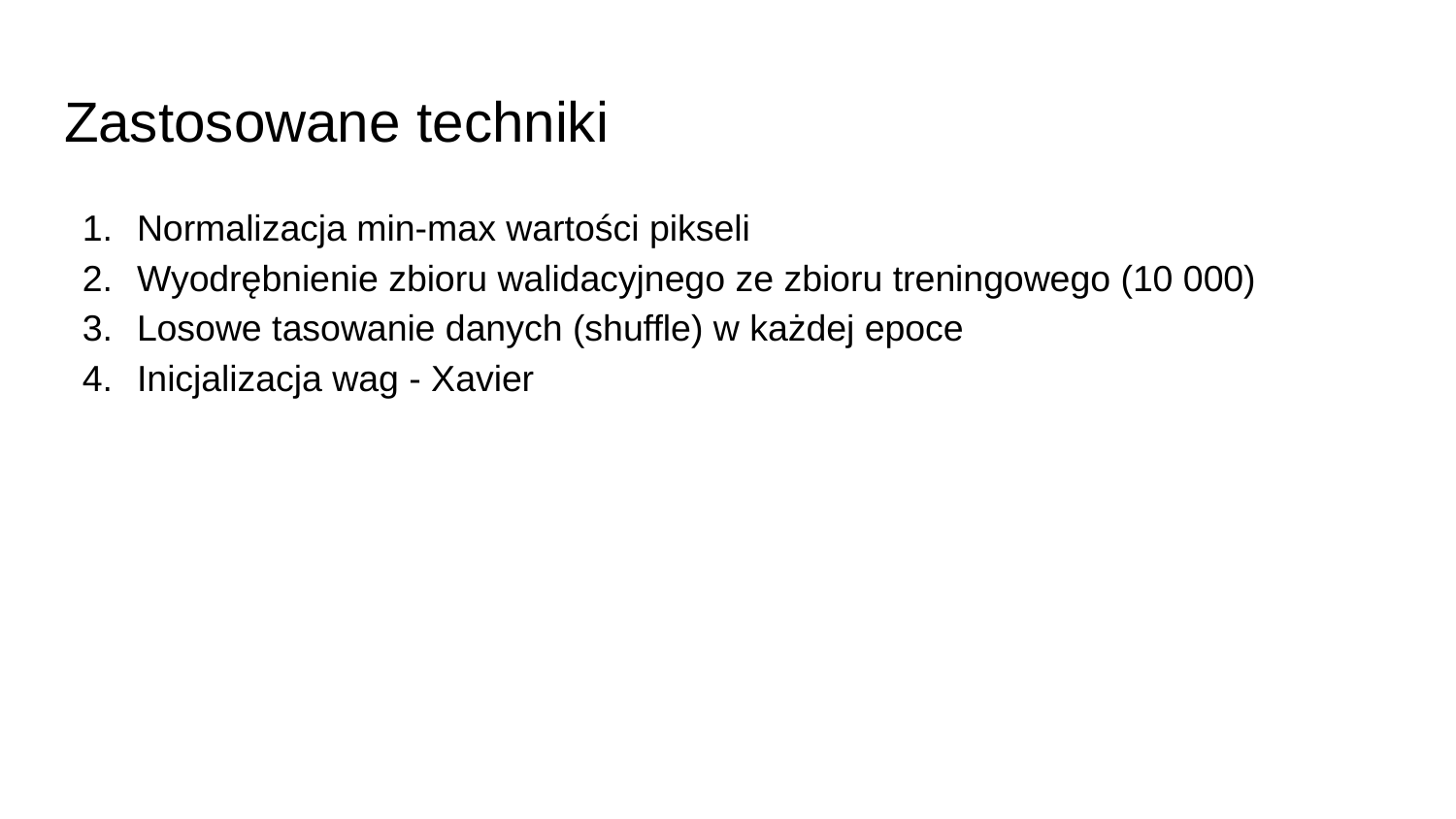

# Zastosowane techniki
Normalizacja min-max wartości pikseli
Wyodrębnienie zbioru walidacyjnego ze zbioru treningowego (10 000)
Losowe tasowanie danych (shuffle) w każdej epoce
Inicjalizacja wag - Xavier